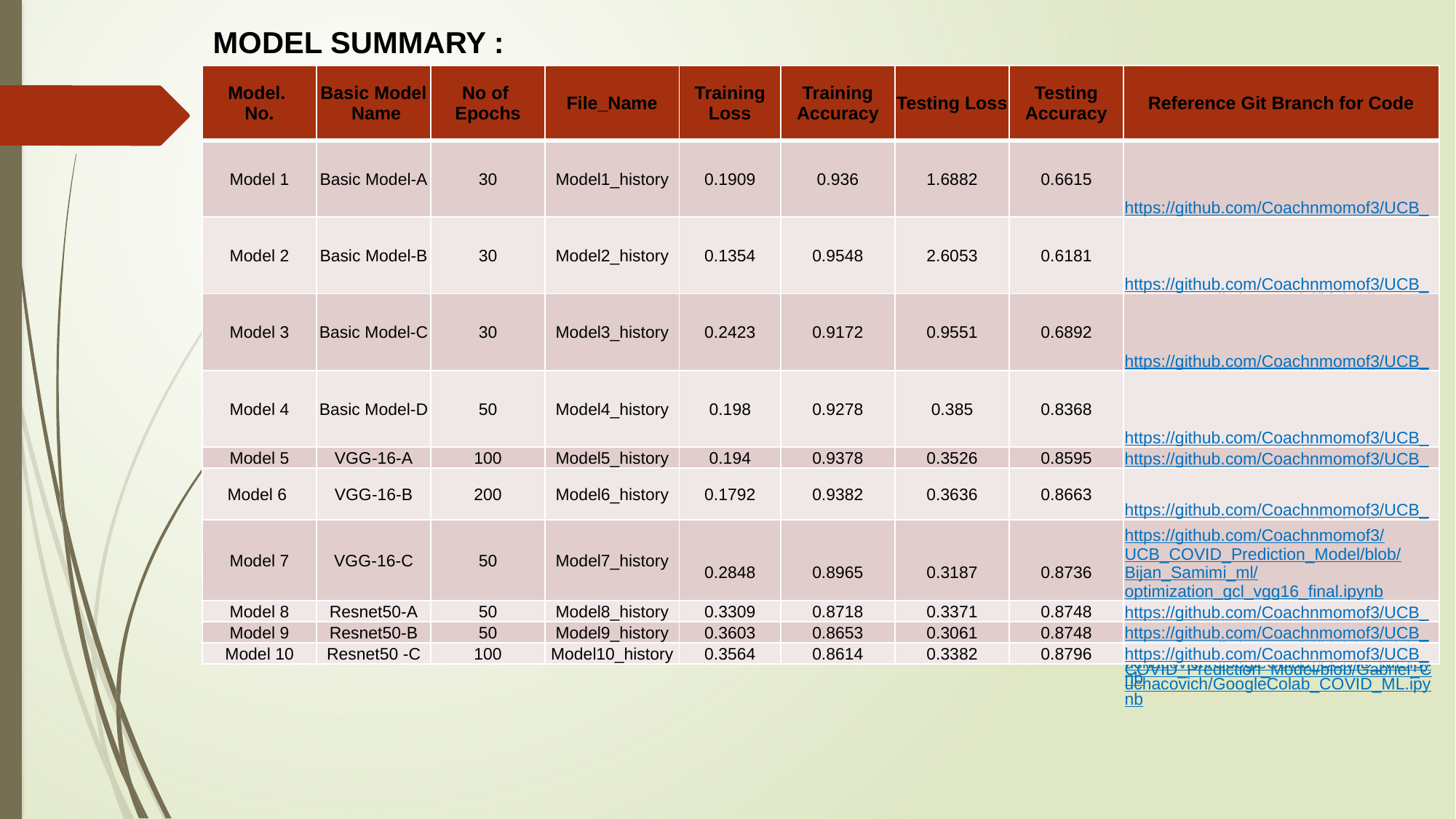

MODEL SUMMARY :
| Model. No. | Basic Model Name | No of Epochs | File\_Name | Training Loss | Training Accuracy | Testing Loss | Testing Accuracy | Reference Git Branch for Code |
| --- | --- | --- | --- | --- | --- | --- | --- | --- |
| Model 1 | Basic Model-A | 30 | Model1\_history | 0.1909 | 0.936 | 1.6882 | 0.6615 | https://github.com/Coachnmomof3/UCB\_COVID\_Prediction\_Model/blob/Bijan\_Samimi\_ml/COVID\_ML\_3classes.ipynb |
| Model 2 | Basic Model-B | 30 | Model2\_history | 0.1354 | 0.9548 | 2.6053 | 0.6181 | https://github.com/Coachnmomof3/UCB\_COVID\_Prediction\_Model/blob/Bijan\_Samimi\_ml/COVID\_ML\_3classes.ipynb |
| Model 3 | Basic Model-C | 30 | Model3\_history | 0.2423 | 0.9172 | 0.9551 | 0.6892 | https://github.com/Coachnmomof3/UCB\_COVID\_Prediction\_Model/blob/Bijan\_Samimi\_ml/COVID\_ML\_3classes.ipynb |
| Model 4 | Basic Model-D | 50 | Model4\_history | 0.198 | 0.9278 | 0.385 | 0.8368 | https://github.com/Coachnmomof3/UCB\_COVID\_Prediction\_Model/blob/Gabriel\_Cuchacovich/GoogleColab\_COVID\_ML.ipynb |
| Model 5 | VGG-16-A | 100 | Model5\_history | 0.194 | 0.9378 | 0.3526 | 0.8595 | https://github.com/Coachnmomof3/UCB\_COVID\_Prediction\_Model/blob/Bijan\_Samimi\_ml/COVID\_ML\_3classes.ipynb |
| Model 6 | VGG-16-B | 200 | Model6\_history | 0.1792 | 0.9382 | 0.3636 | 0.8663 | https://github.com/Coachnmomof3/UCB\_COVID\_Prediction\_Model/blob/Bijan\_Samimi\_ml/COVID\_ML\_3classes.ipynb |
| Model 7 | VGG-16-C | 50 | Model7\_history | 0.2848 | 0.8965 | 0.3187 | 0.8736 | https://github.com/Coachnmomof3/UCB\_COVID\_Prediction\_Model/blob/Bijan\_Samimi\_ml/optimization\_gcl\_vgg16\_final.ipynb |
| Model 8 | Resnet50-A | 50 | Model8\_history | 0.3309 | 0.8718 | 0.3371 | 0.8748 | https://github.com/Coachnmomof3/UCB\_COVID\_Prediction\_Model/blob/Bijan\_Samimi\_ml/covid\_resnet.ipynb |
| Model 9 | Resnet50-B | 50 | Model9\_history | 0.3603 | 0.8653 | 0.3061 | 0.8748 | https://github.com/Coachnmomof3/UCB\_COVID\_Prediction\_Model/blob/Gabriel\_Cuchacovich/GoogleColab\_COVID\_ML.ipynb |
| Model 10 | Resnet50 -C | 100 | Model10\_history | 0.3564 | 0.8614 | 0.3382 | 0.8796 | https://github.com/Coachnmomof3/UCB\_COVID\_Prediction\_Model/blob/Gabriel\_Cuchacovich/GoogleColab\_COVID\_ML.ipynb |